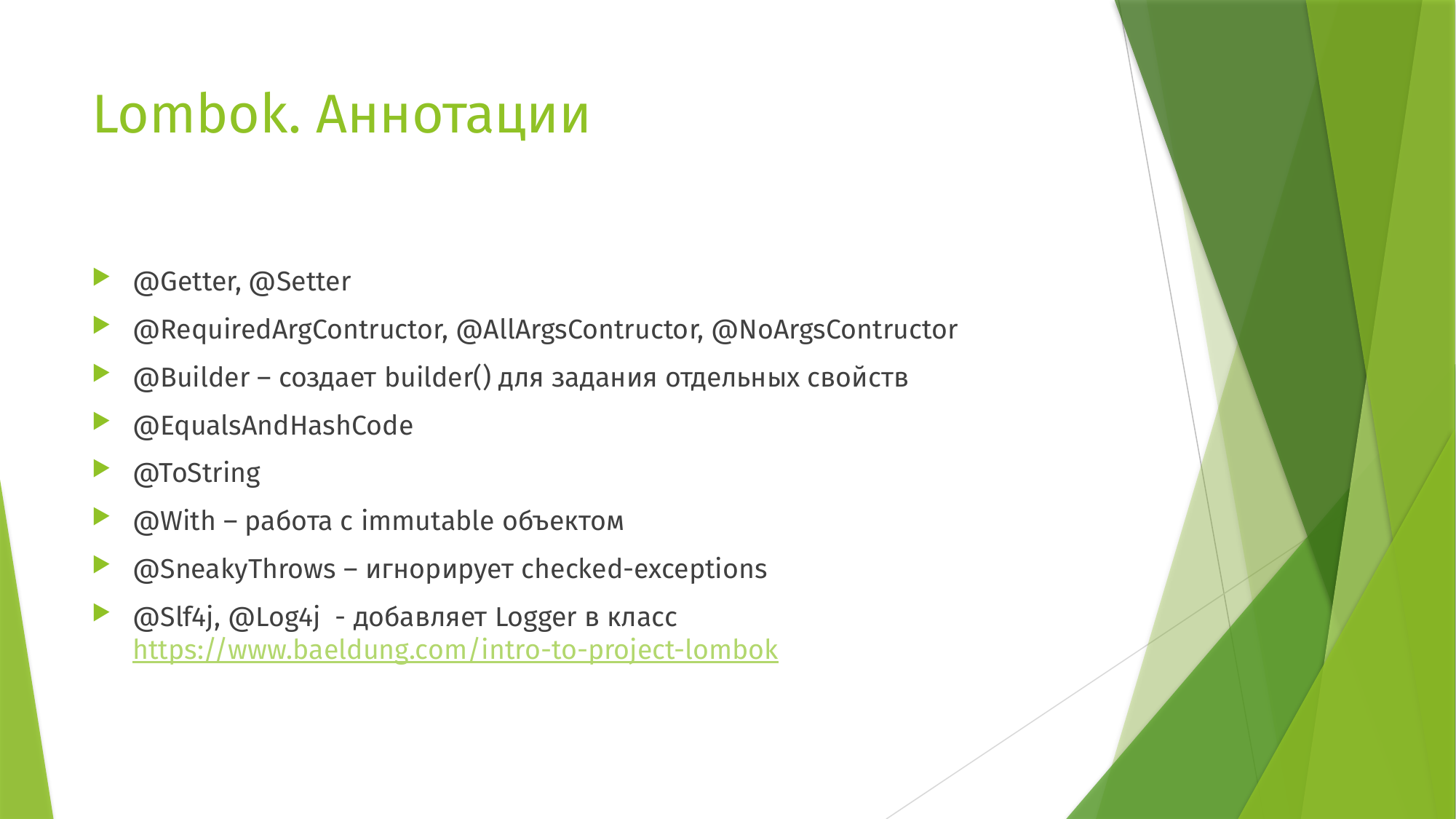

# Lombok. Аннотации
@Getter, @Setter
@RequiredArgContructor, @AllArgsContructor, @NoArgsContructor
@Builder – создает builder() для задания отдельных свойств
@EqualsAndHashCode
@ToString
@With – работа с immutable объектом
@SneakyThrows – игнорирует checked-exceptions
@Slf4j, @Log4j  - добавляет Logger в класс
https://www.baeldung.com/intro-to-project-lombok